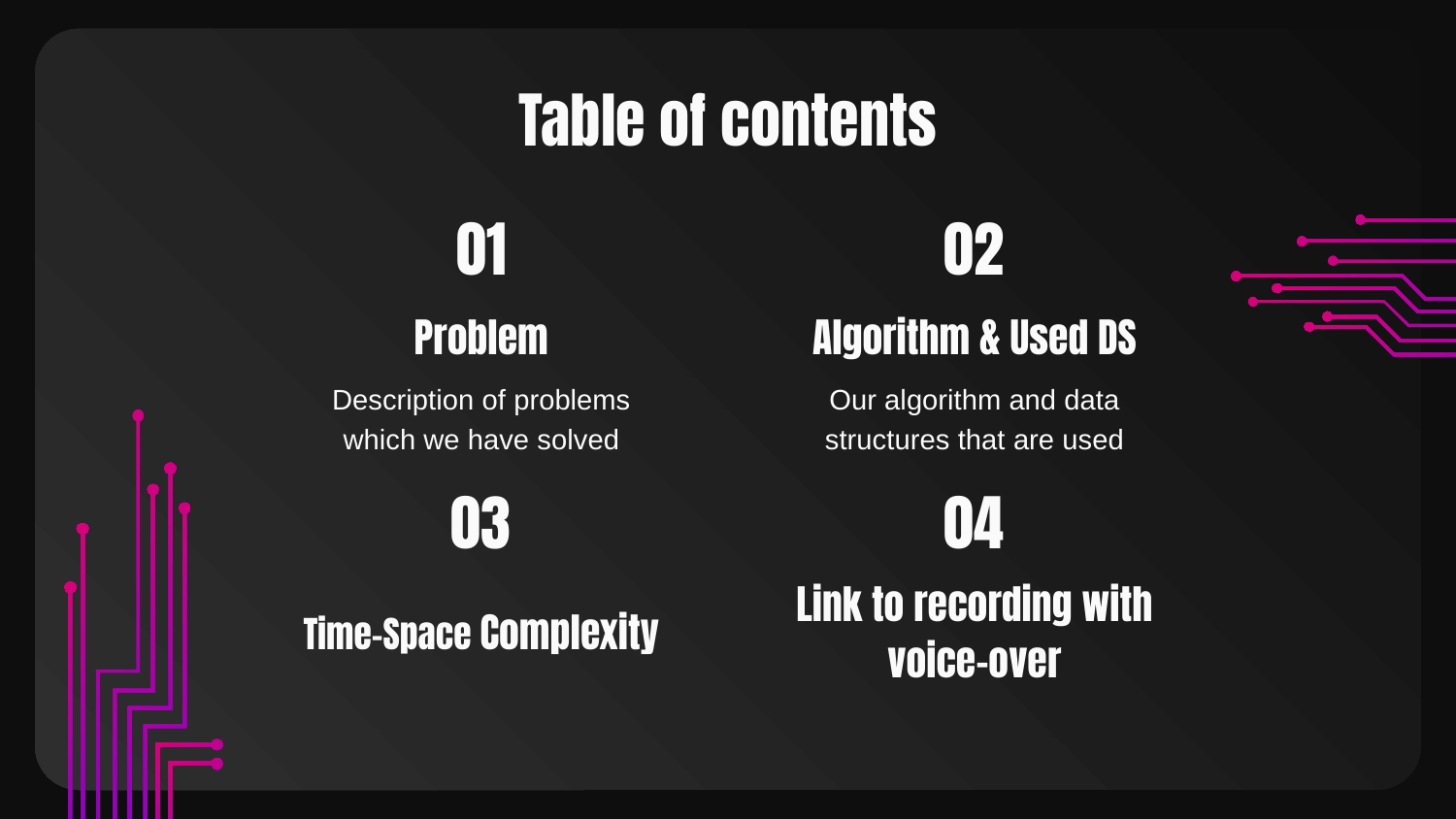

# Table of contents
01
02
Problem
Algorithm & Used DS
Description of problems which we have solved
Our algorithm and data structures that are used
03
04
Time-Space Complexity
Link to recording with voice-over